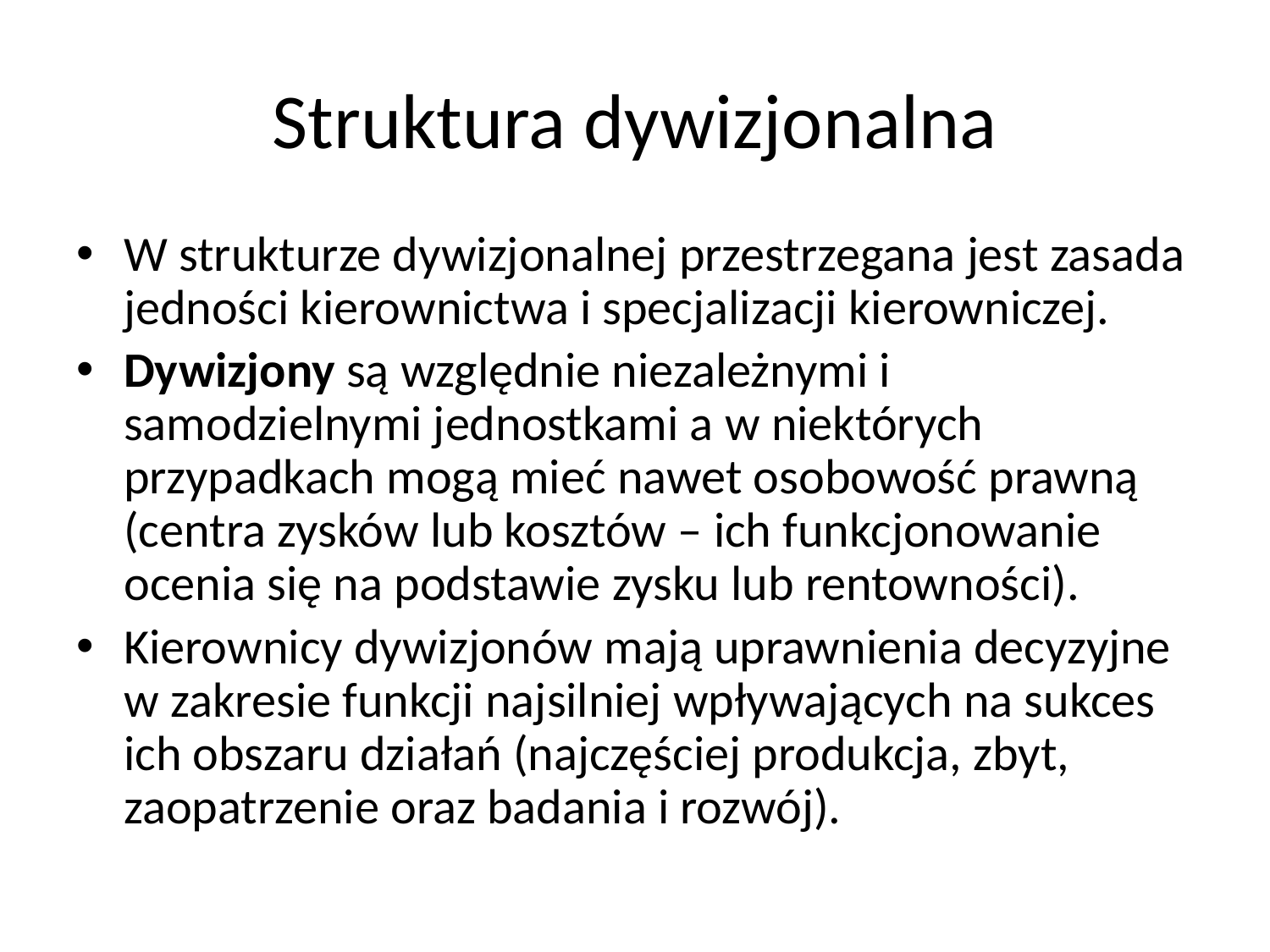

# Struktura dywizjonalna
W strukturze dywizjonalnej przestrzegana jest zasada jedności kierownictwa i specjalizacji kierowniczej.
Dywizjony są względnie niezależnymi i samodzielnymi jednostkami a w niektórych przypadkach mogą mieć nawet osobowość prawną (centra zysków lub kosztów – ich funkcjonowanie ocenia się na podstawie zysku lub rentowności).
Kierownicy dywizjonów mają uprawnienia decyzyjne w zakresie funkcji najsilniej wpływających na sukces ich obszaru działań (najczęściej produkcja, zbyt, zaopatrzenie oraz badania i rozwój).